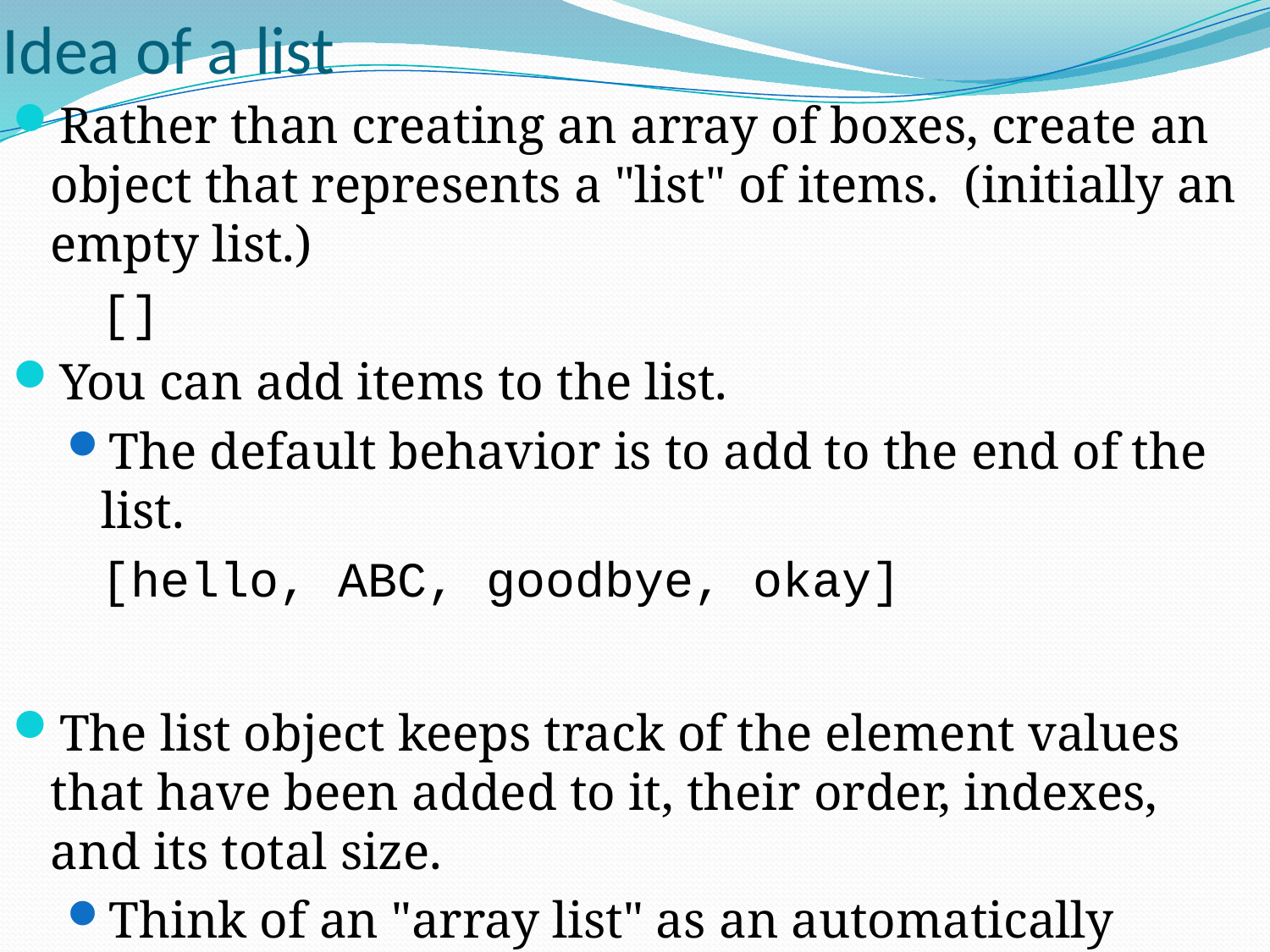

# Idea of a list
Rather than creating an array of boxes, create an object that represents a "list" of items.  (initially an empty list.)
	[]
You can add items to the list.
The default behavior is to add to the end of the list.
	[hello, ABC, goodbye, okay]

The list object keeps track of the element values that have been added to it, their order, indexes, and its total size.
Think of an "array list" as an automatically resizing array object.